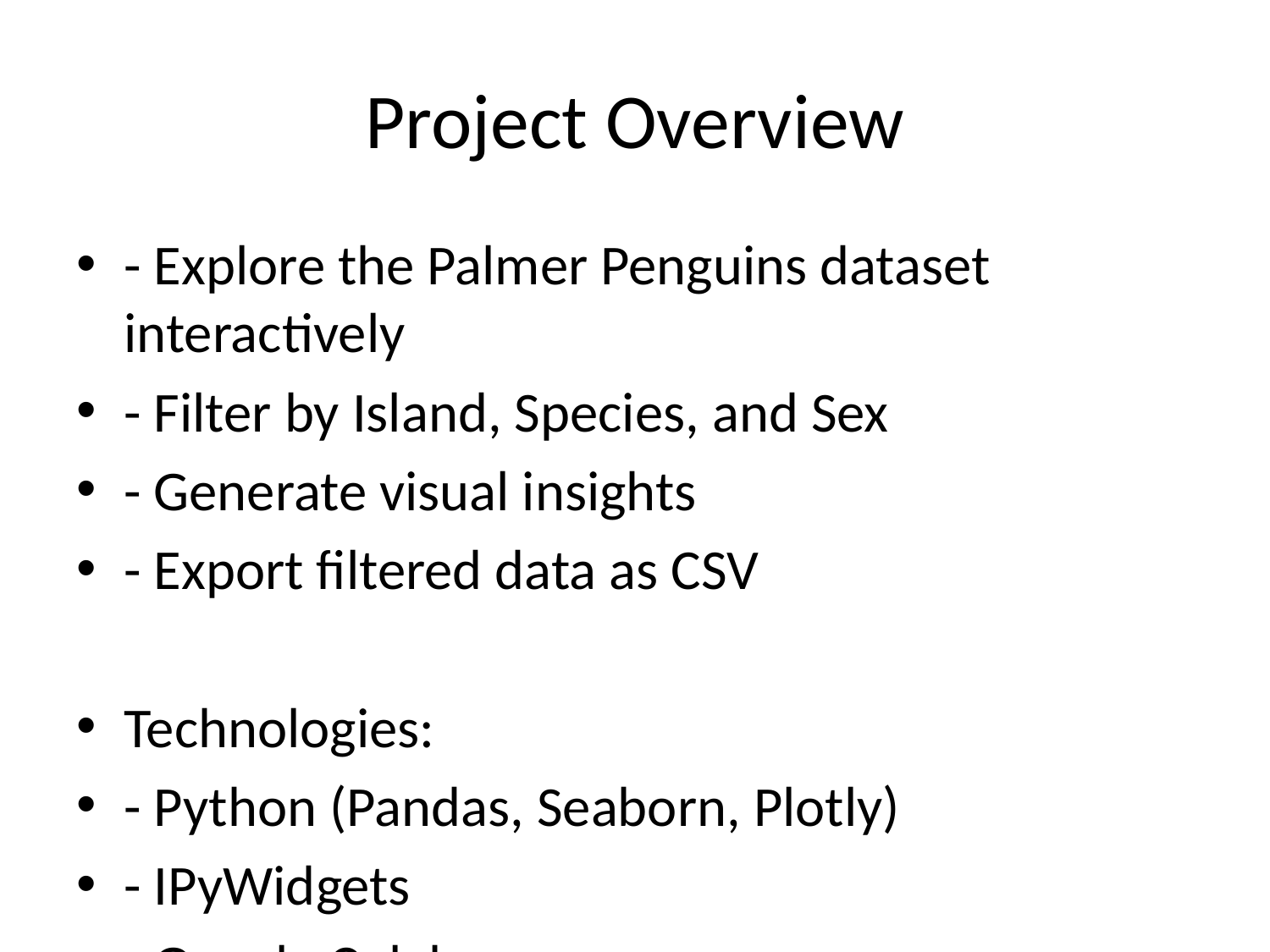

# Project Overview
- Explore the Palmer Penguins dataset interactively
- Filter by Island, Species, and Sex
- Generate visual insights
- Export filtered data as CSV

Technologies:
- Python (Pandas, Seaborn, Plotly)
- IPyWidgets
- Google Colab